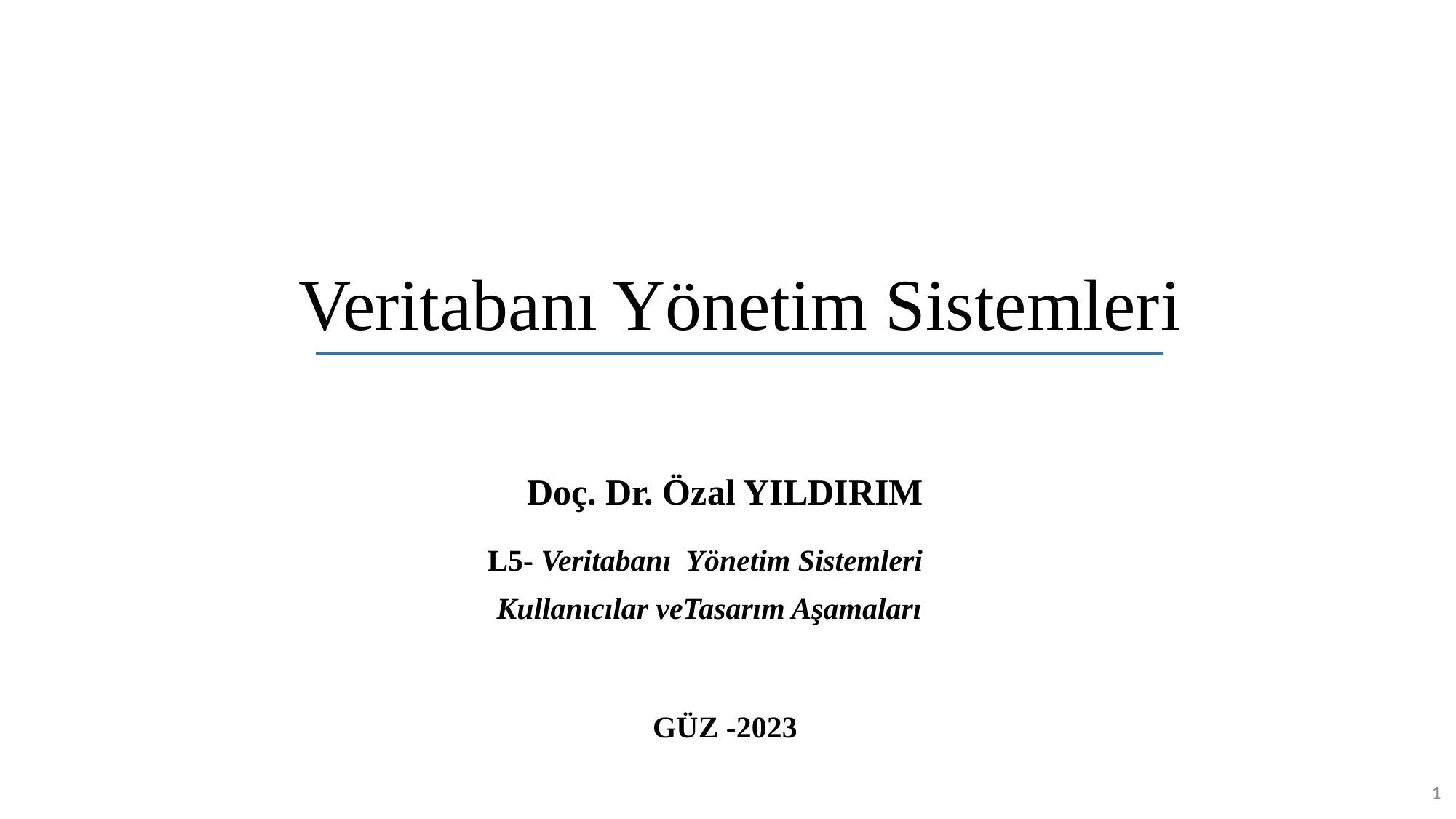

# Veritabanı Yönetim Sistemleri
Doç. Dr. Özal YILDIRIM
L5- Veritabanı  Yönetim Sistemleri
Kullanıcılar veTasarım Aşamaları

GÜZ -2023
1